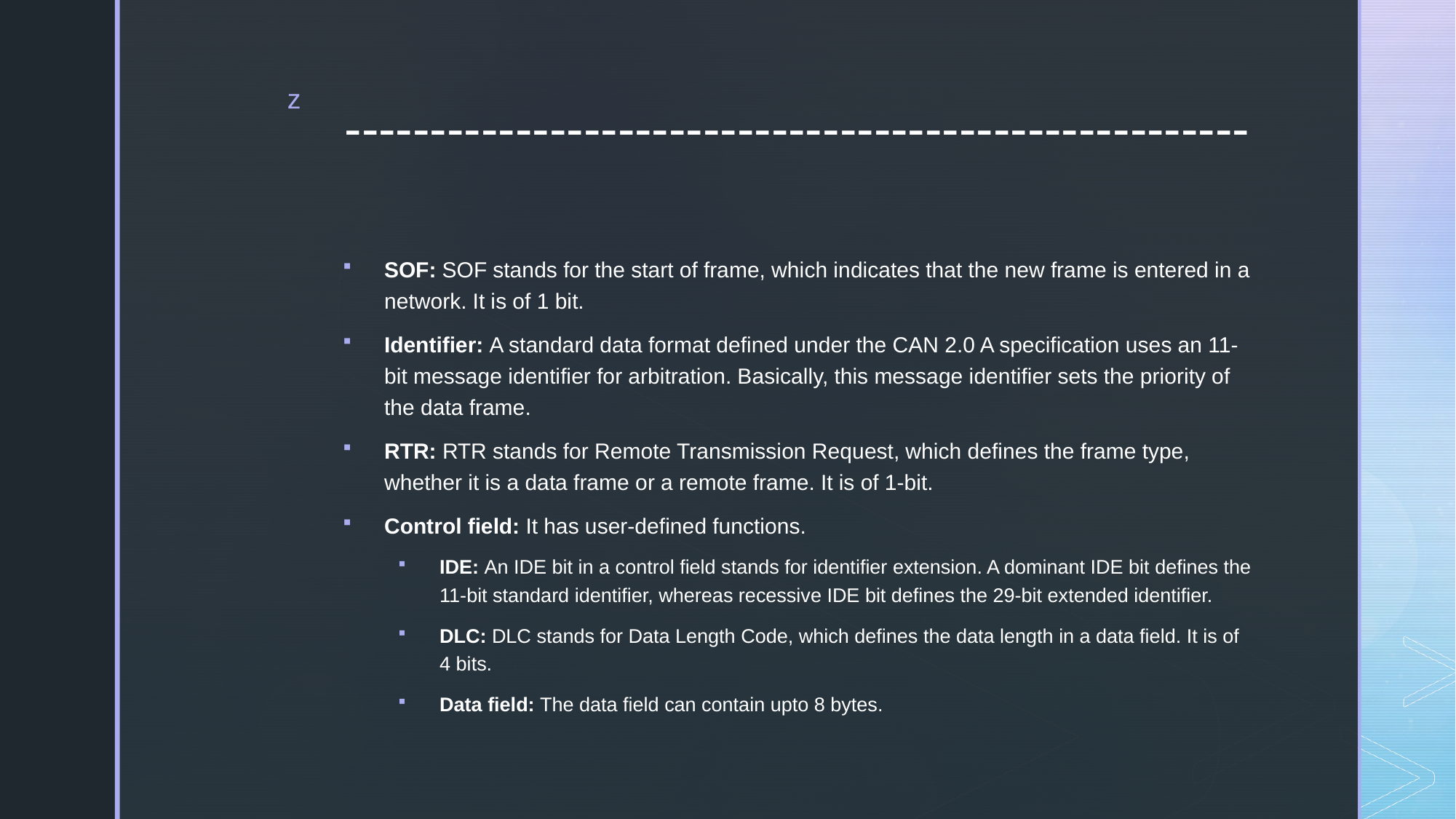

# -----------------------------------------------------
SOF: SOF stands for the start of frame, which indicates that the new frame is entered in a network. It is of 1 bit.
Identifier: A standard data format defined under the CAN 2.0 A specification uses an 11-bit message identifier for arbitration. Basically, this message identifier sets the priority of the data frame.
RTR: RTR stands for Remote Transmission Request, which defines the frame type, whether it is a data frame or a remote frame. It is of 1-bit.
Control field: It has user-defined functions.
IDE: An IDE bit in a control field stands for identifier extension. A dominant IDE bit defines the 11-bit standard identifier, whereas recessive IDE bit defines the 29-bit extended identifier.
DLC: DLC stands for Data Length Code, which defines the data length in a data field. It is of 4 bits.
Data field: The data field can contain upto 8 bytes.